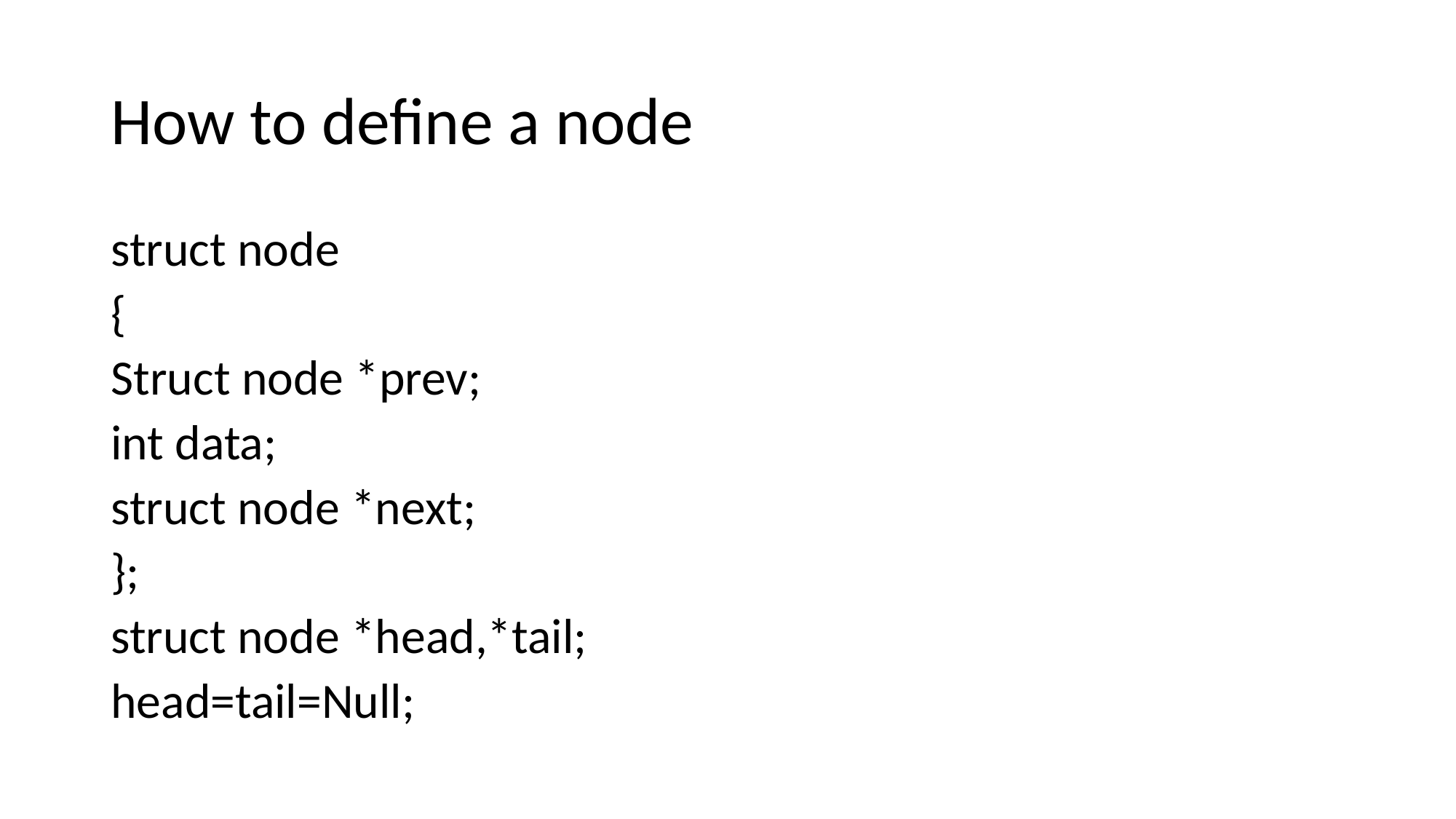

# How to define a node
struct node
{
Struct node *prev;
int data;
struct node *next;
};
struct node *head,*tail;
head=tail=Null;